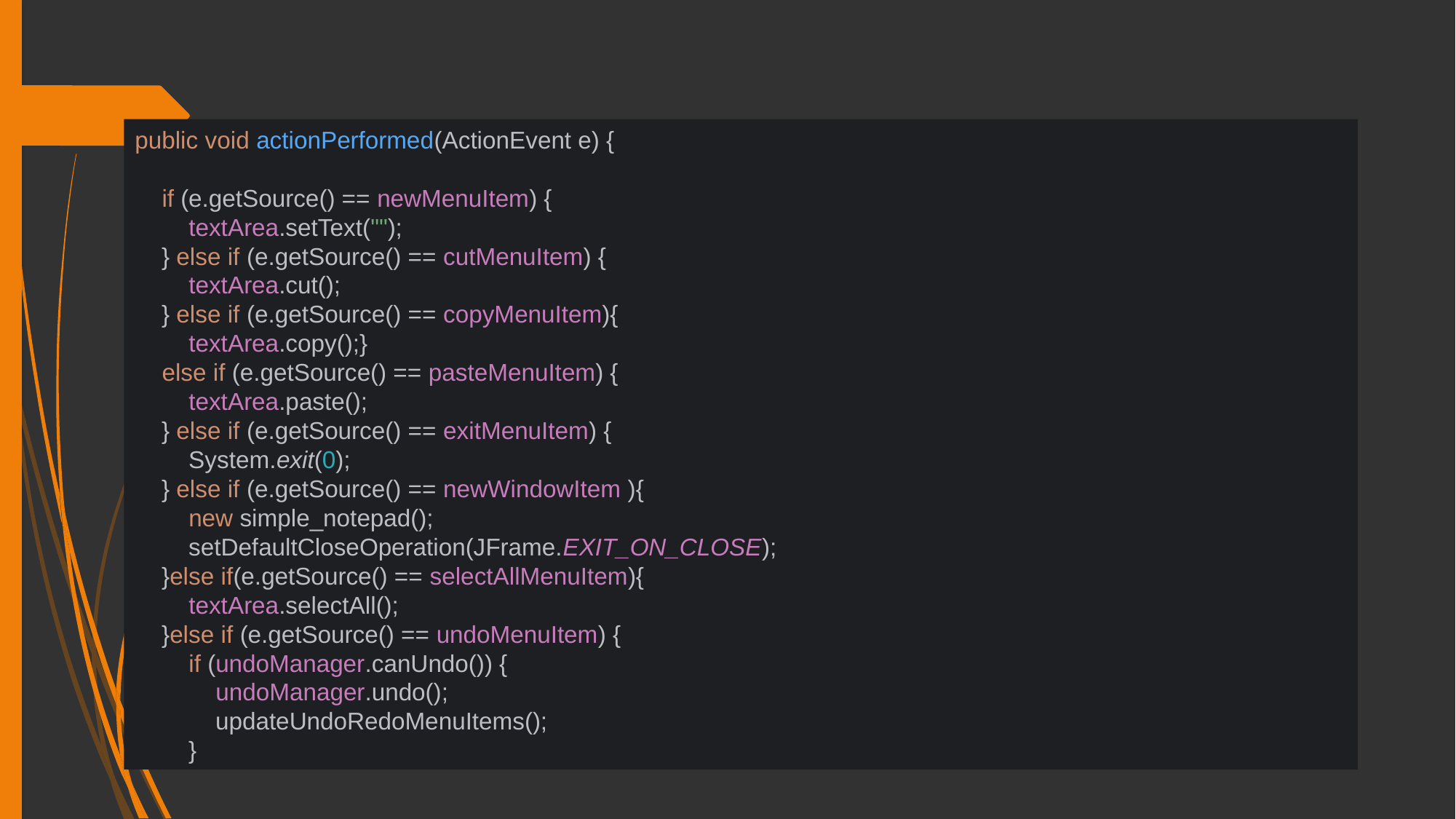

public void actionPerformed(ActionEvent e) {
    if (e.getSource() == newMenuItem) {
        textArea.setText("");
    } else if (e.getSource() == cutMenuItem) {
        textArea.cut();
    } else if (e.getSource() == copyMenuItem){
        textArea.copy();}
    else if (e.getSource() == pasteMenuItem) {
        textArea.paste();
    } else if (e.getSource() == exitMenuItem) {
        System.exit(0);
    } else if (e.getSource() == newWindowItem ){
        new simple_notepad();
        setDefaultCloseOperation(JFrame.EXIT_ON_CLOSE);
    }else if(e.getSource() == selectAllMenuItem){
        textArea.selectAll();
    }else if (e.getSource() == undoMenuItem) {
        if (undoManager.canUndo()) {
            undoManager.undo();
            updateUndoRedoMenuItems();
        }